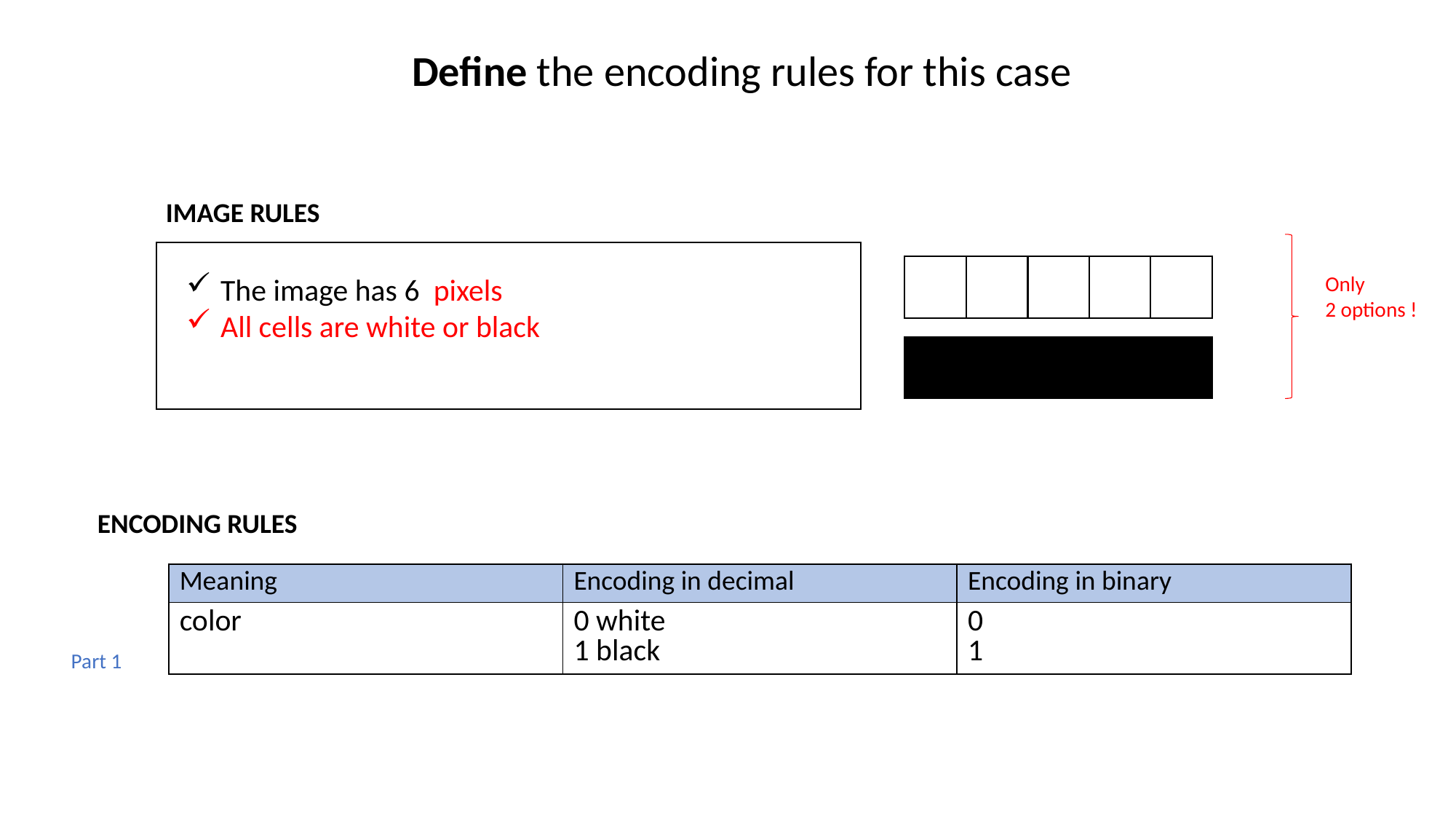

Define the encoding rules for this case
IMAGE RULES

The image has 6  pixels
All cells are white or black
Only
2 options !

ENCODING RULES
| Meaning | Encoding in decimal | Encoding in binary |
| --- | --- | --- |
| color | 0 white 1 black | 0 1 |
Part 1